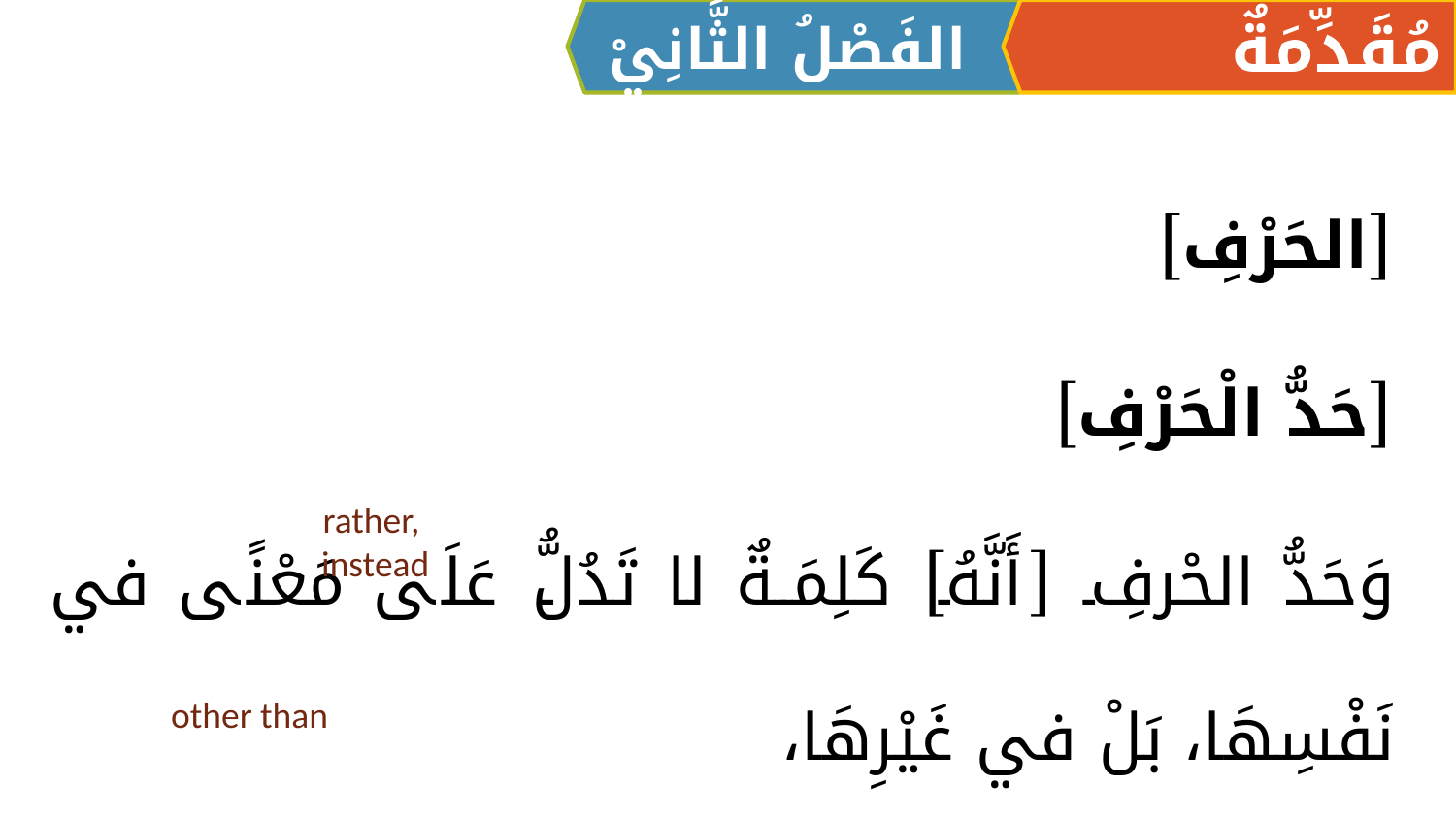

الفَصْلُ الثَّانِيْ
مُقَدِّمَةٌ
[الحَرْفِ]
[حَدُّ الْحَرْفِ]
وَحَدُّ الحْرفِ [أَنَّهُ] كَلِمَـةٌ لا تَدُلُّ عَلَى مَعْنًى في نَفْسِهَا، بَلْ في غَيْرِهَا،
rather,
instead
other than